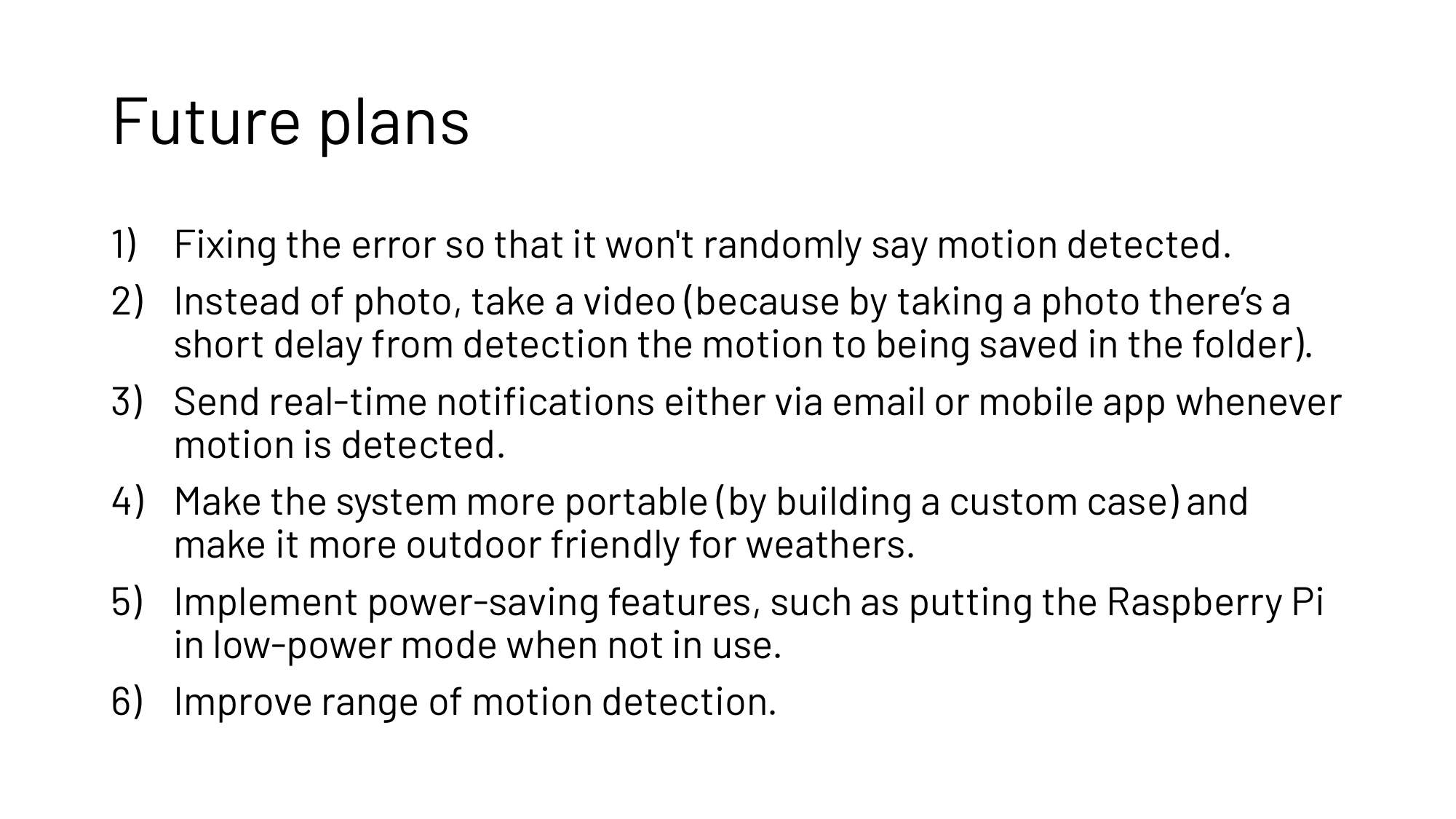

# Future plans
Fixing the error so that it won't randomly say motion detected.
Instead of photo, take a video (because by taking a photo there’s a short delay from detection the motion to being saved in the folder).
Send real-time notifications either via email or mobile app whenever motion is detected.
Make the system more portable (by building a custom case) and make it more outdoor friendly for weathers.
Implement power-saving features, such as putting the Raspberry Pi in low-power mode when not in use.
Improve range of motion detection.